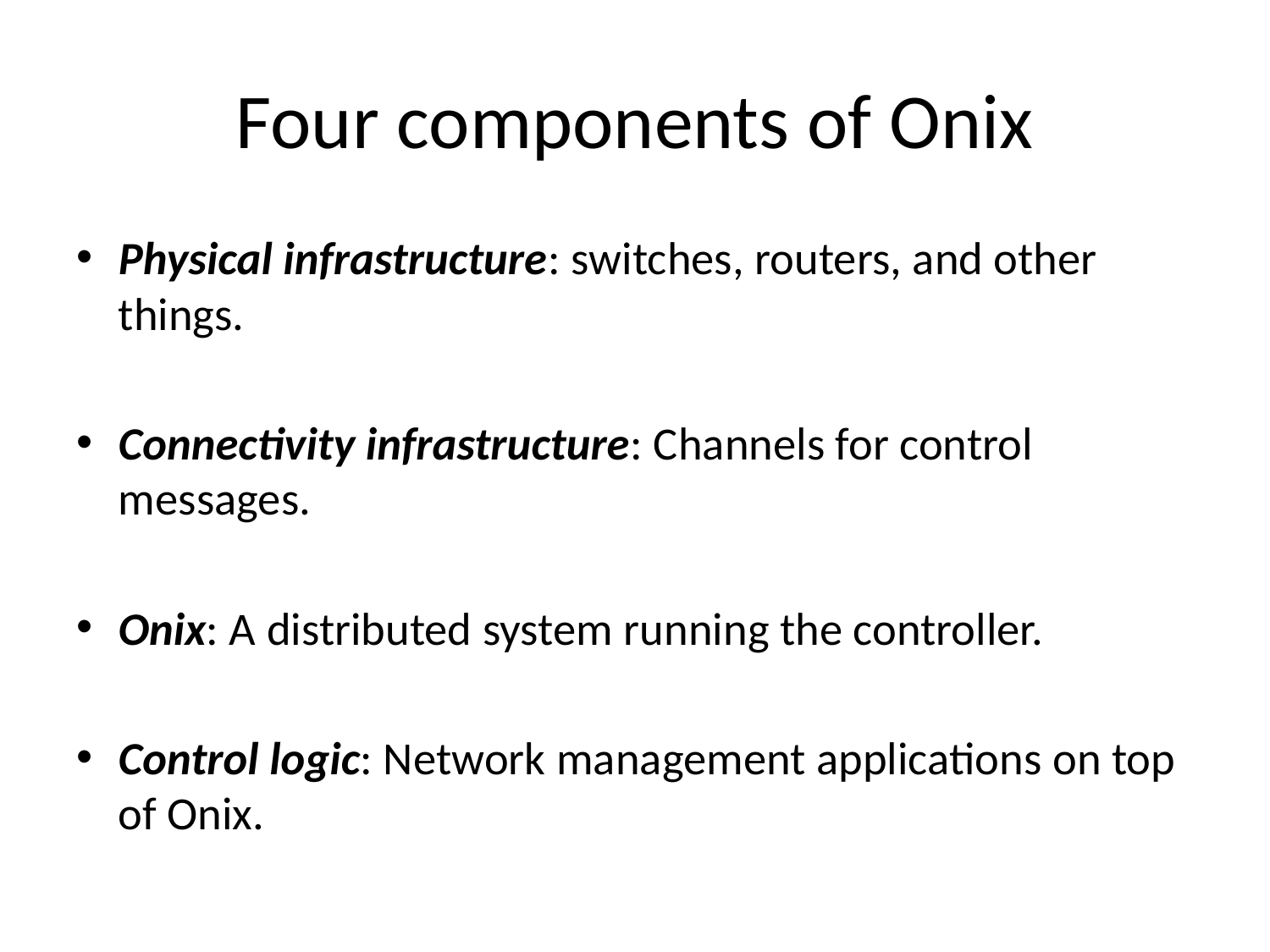

# Four components of Onix
Physical infrastructure: switches, routers, and other things.

Connectivity infrastructure: Channels for control messages.

Onix: A distributed system running the controller.

Control logic: Network management applications on top of Onix.

28